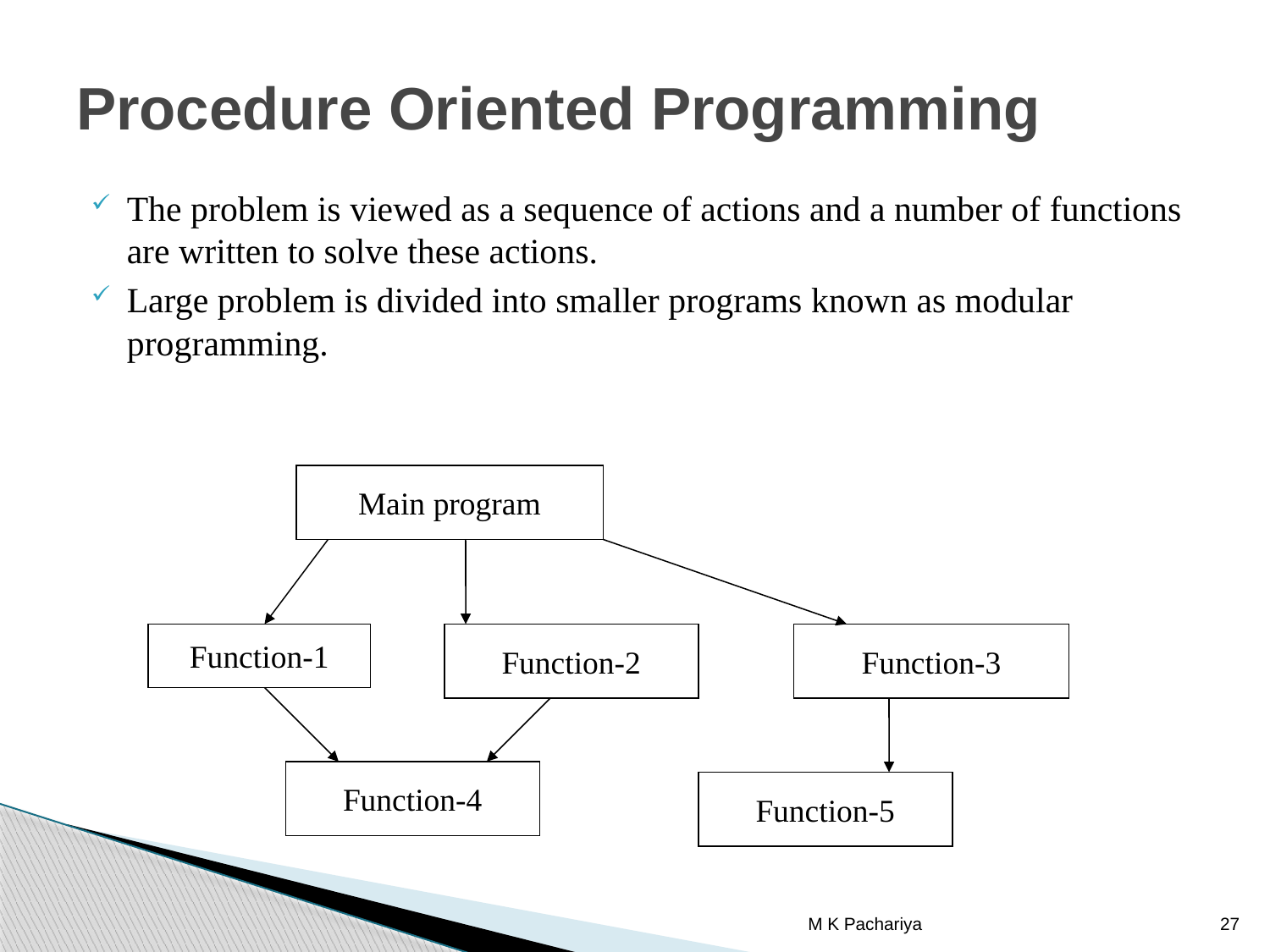

# Procedure Oriented Programming
The problem is viewed as a sequence of actions and a number of functions are written to solve these actions.
Large problem is divided into smaller programs known as modular programming.

Main program

Function-1
Function-2
Function-3

Function-4
Function-5
M K Pachariya
27